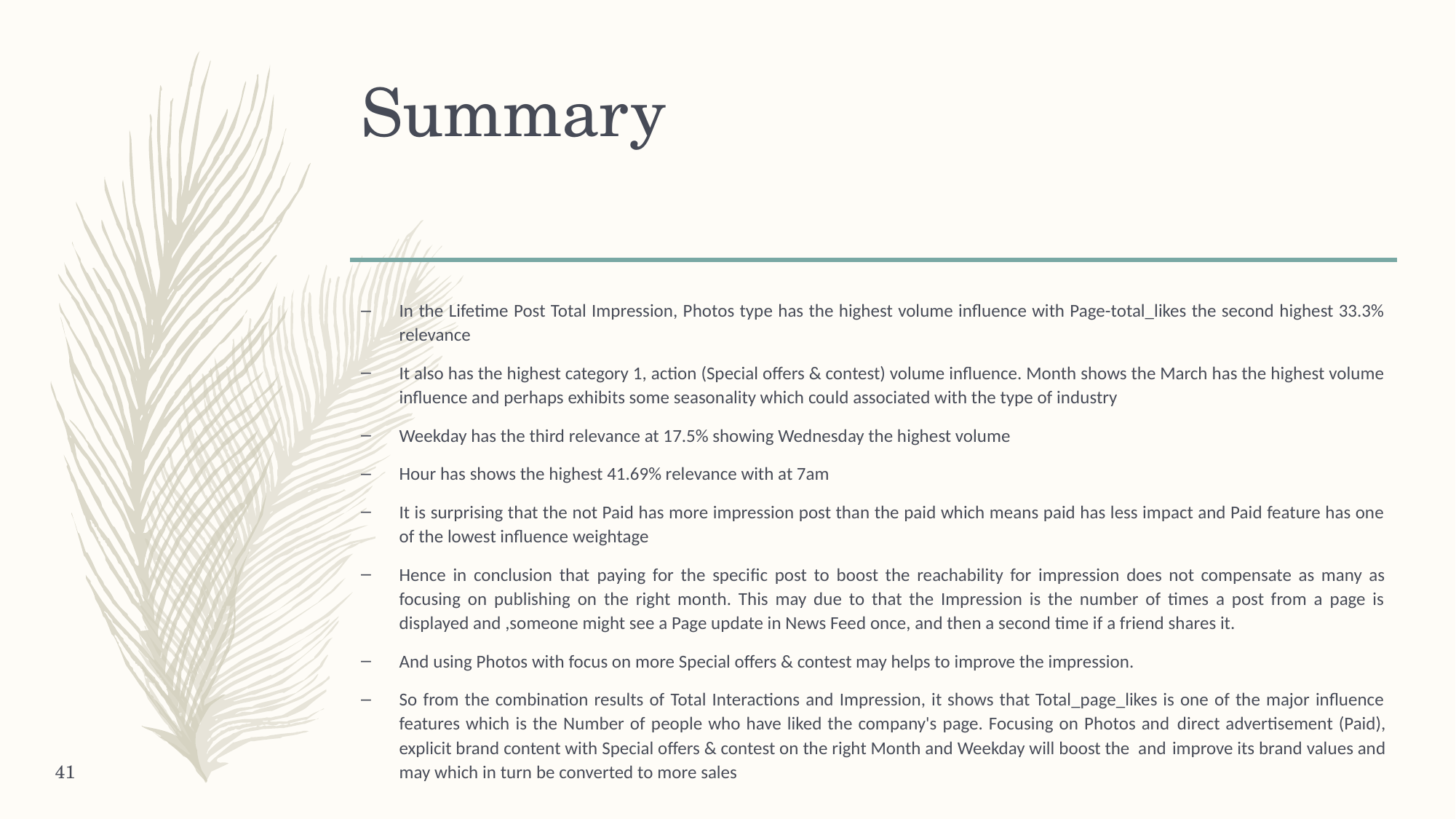

# Summary
In the Lifetime Post Total Impression, Photos type has the highest volume influence with Page-total_likes the second highest 33.3% relevance
It also has the highest category 1, action (Special offers & contest) volume influence. Month shows the March has the highest volume influence and perhaps exhibits some seasonality which could associated with the type of industry
Weekday has the third relevance at 17.5% showing Wednesday the highest volume
Hour has shows the highest 41.69% relevance with at 7am
It is surprising that the not Paid has more impression post than the paid which means paid has less impact and Paid feature has one of the lowest influence weightage
Hence in conclusion that paying for the speciﬁc post to boost the reachability for impression does not compensate as many as focusing on publishing on the right month. This may due to that the Impression is the number of times a post from a page is displayed and ,someone might see a Page update in News Feed once, and then a second time if a friend shares it.
And using Photos with focus on more Special offers & contest may helps to improve the impression.
So from the combination results of Total Interactions and Impression, it shows that Total_page_likes is one of the major influence features which is the Number of people who have liked the company's page. Focusing on Photos and direct advertisement (Paid), explicit brand content with Special offers & contest on the right Month and Weekday will boost the  and improve its brand values and may which in turn be converted to more sales
41